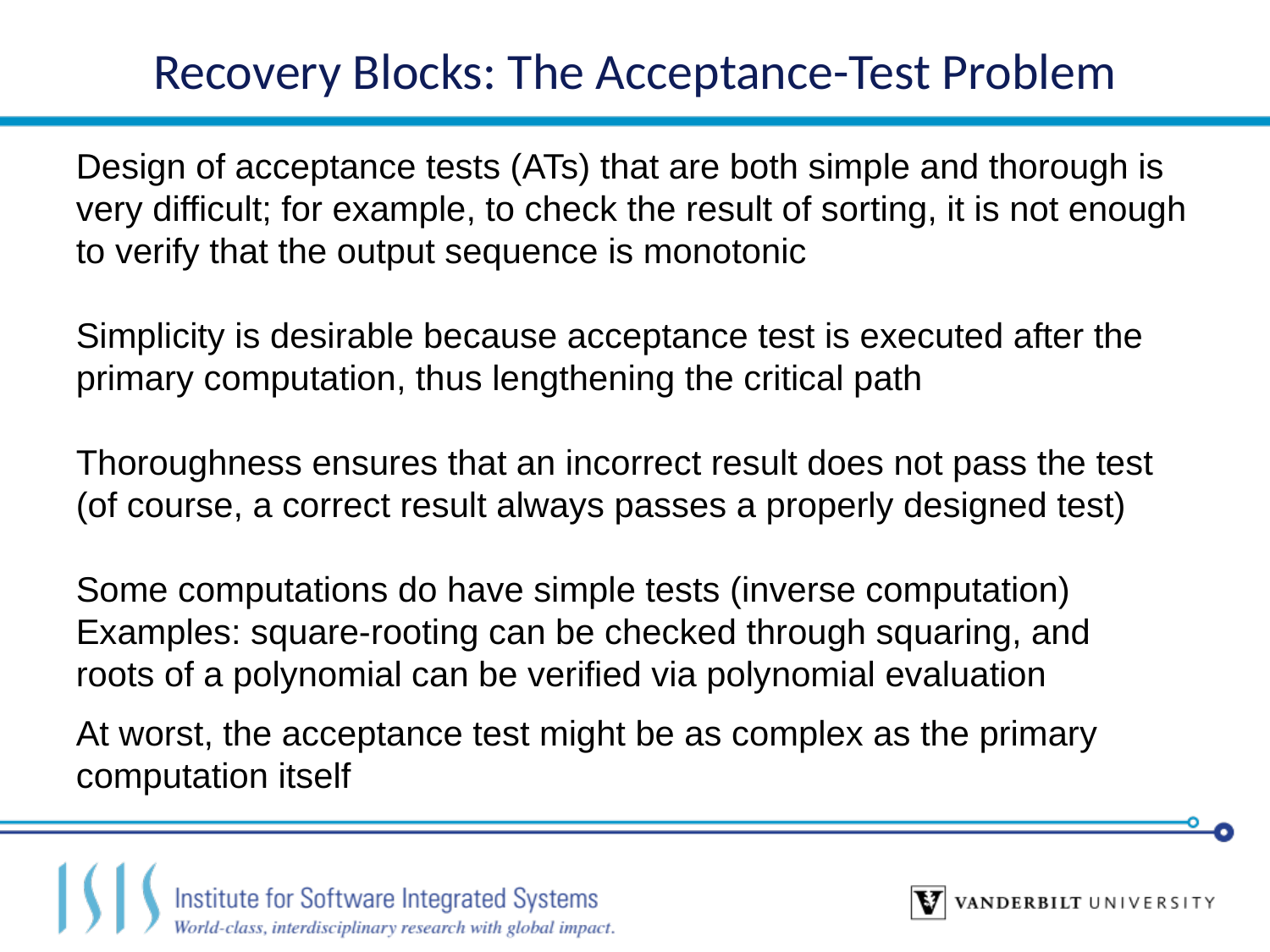

# Recovery Blocks: The Acceptance-Test Problem
Design of acceptance tests (ATs) that are both simple and thorough is very difficult; for example, to check the result of sorting, it is not enough to verify that the output sequence is monotonic
Simplicity is desirable because acceptance test is executed after the primary computation, thus lengthening the critical path
Thoroughness ensures that an incorrect result does not pass the test (of course, a correct result always passes a properly designed test)
Some computations do have simple tests (inverse computation)
Examples: square-rooting can be checked through squaring, and
roots of a polynomial can be verified via polynomial evaluation

At worst, the acceptance test might be as complex as the primary computation itself